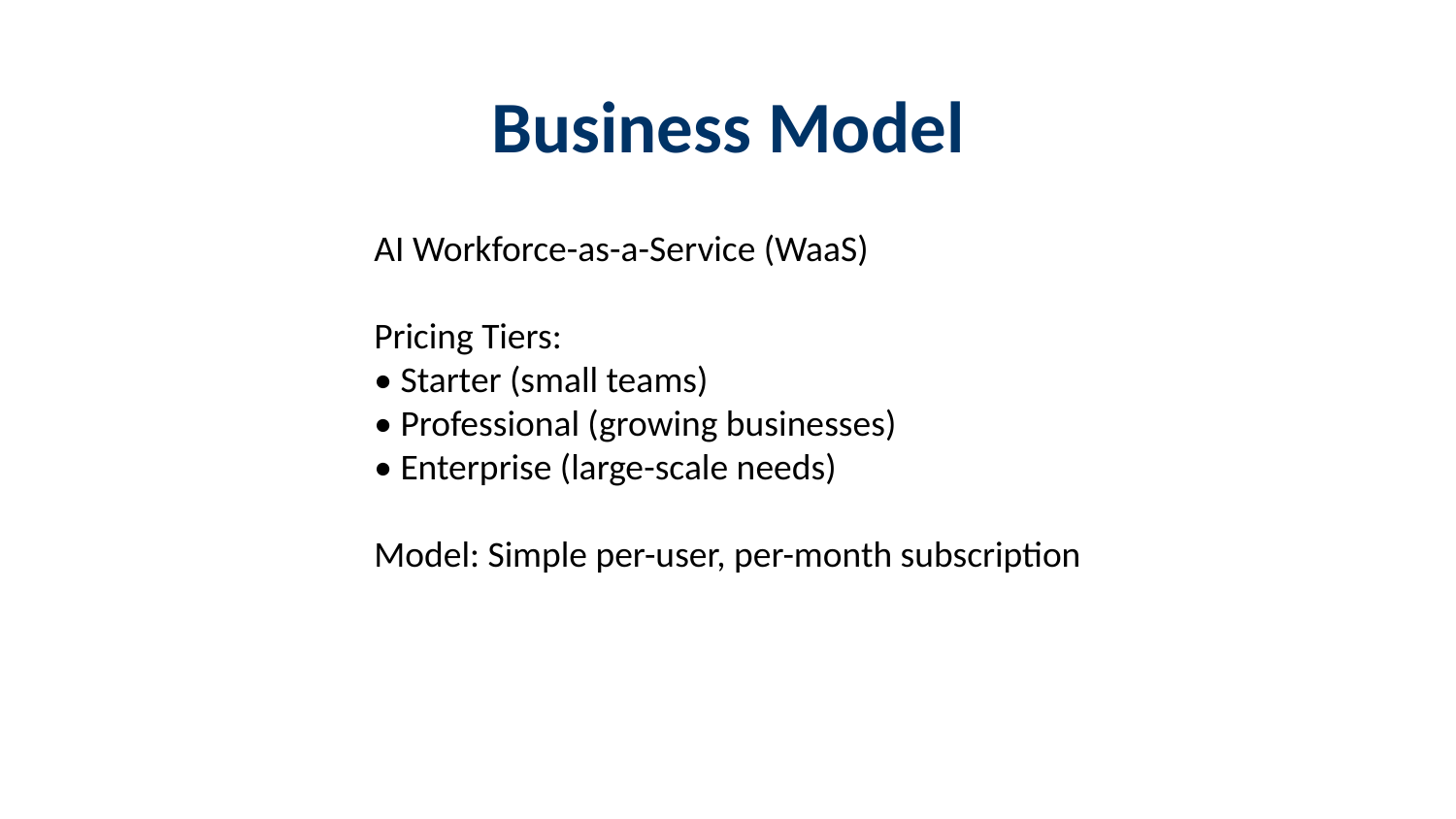

Business Model
#

AI Workforce-as-a-Service (WaaS)
Pricing Tiers:
• Starter (small teams)
• Professional (growing businesses)
• Enterprise (large-scale needs)
Model: Simple per-user, per-month subscription